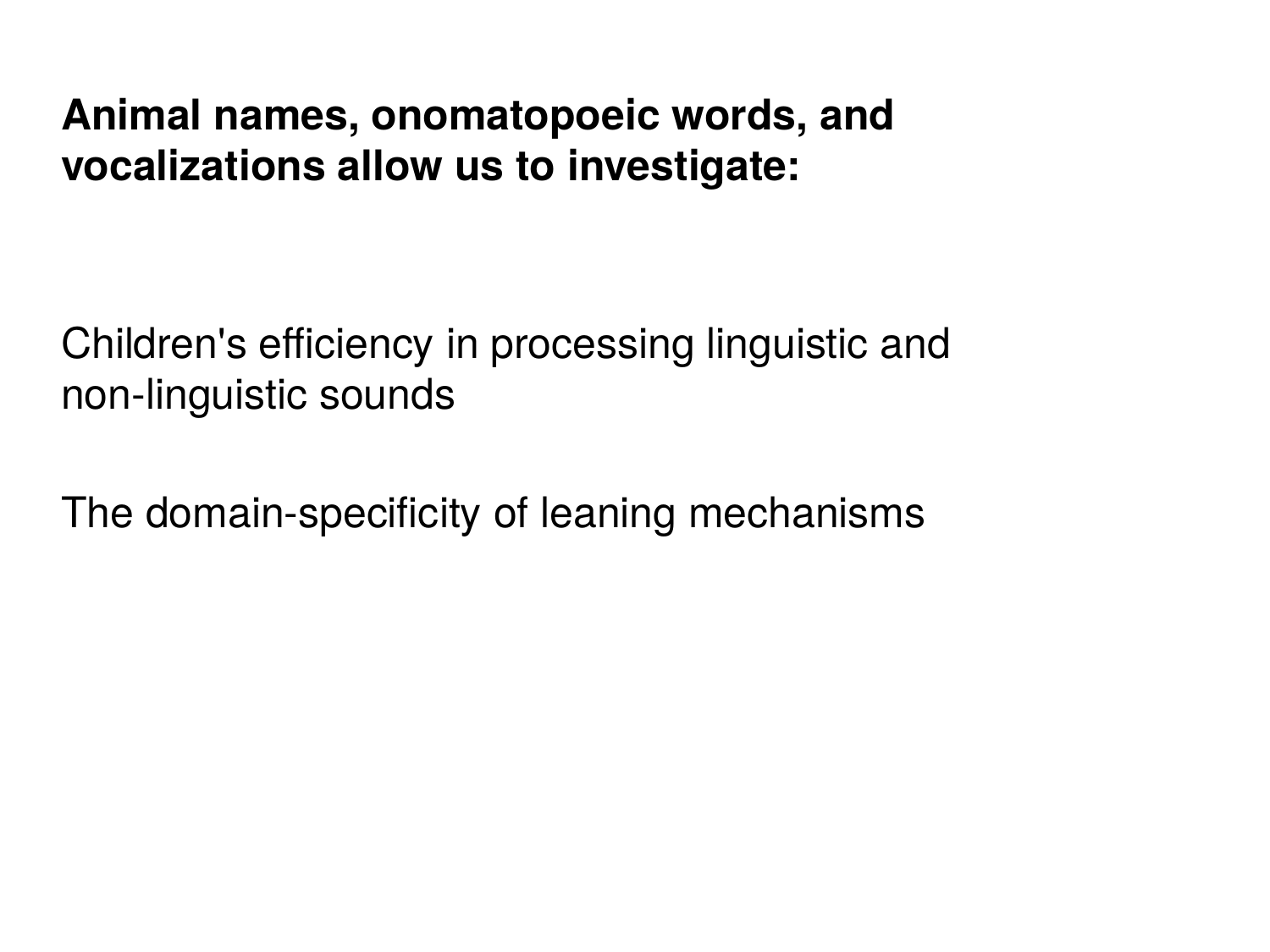

Animal names, onomatopoeic words, and vocalizations allow us to investigate:

Children's efficiency in processing linguistic and           non-linguistic sounds

The domain-specificity of leaning mechanisms